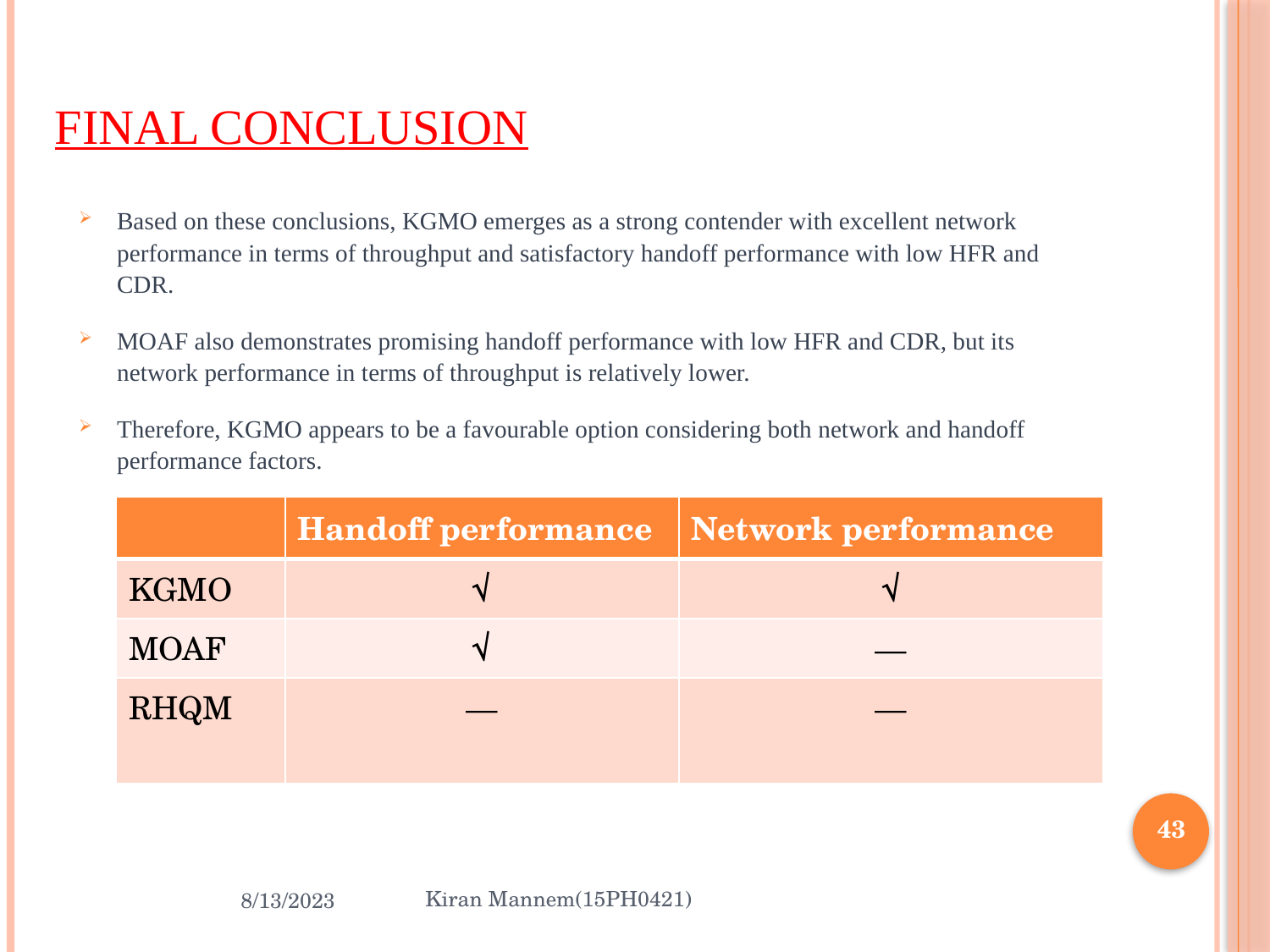

# Final Conclusion
Based on these conclusions, KGMO emerges as a strong contender with excellent network performance in terms of throughput and satisfactory handoff performance with low HFR and CDR.
MOAF also demonstrates promising handoff performance with low HFR and CDR, but its network performance in terms of throughput is relatively lower.
Therefore, KGMO appears to be a favourable option considering both network and handoff performance factors.

|  | Handoff performance | Network performance |
| --- | --- | --- |
| KGMO | √ | √ |
| MOAF | √ | — |
| RHQM | — | — |
43
8/13/2023
Kiran Mannem(15PH0421)